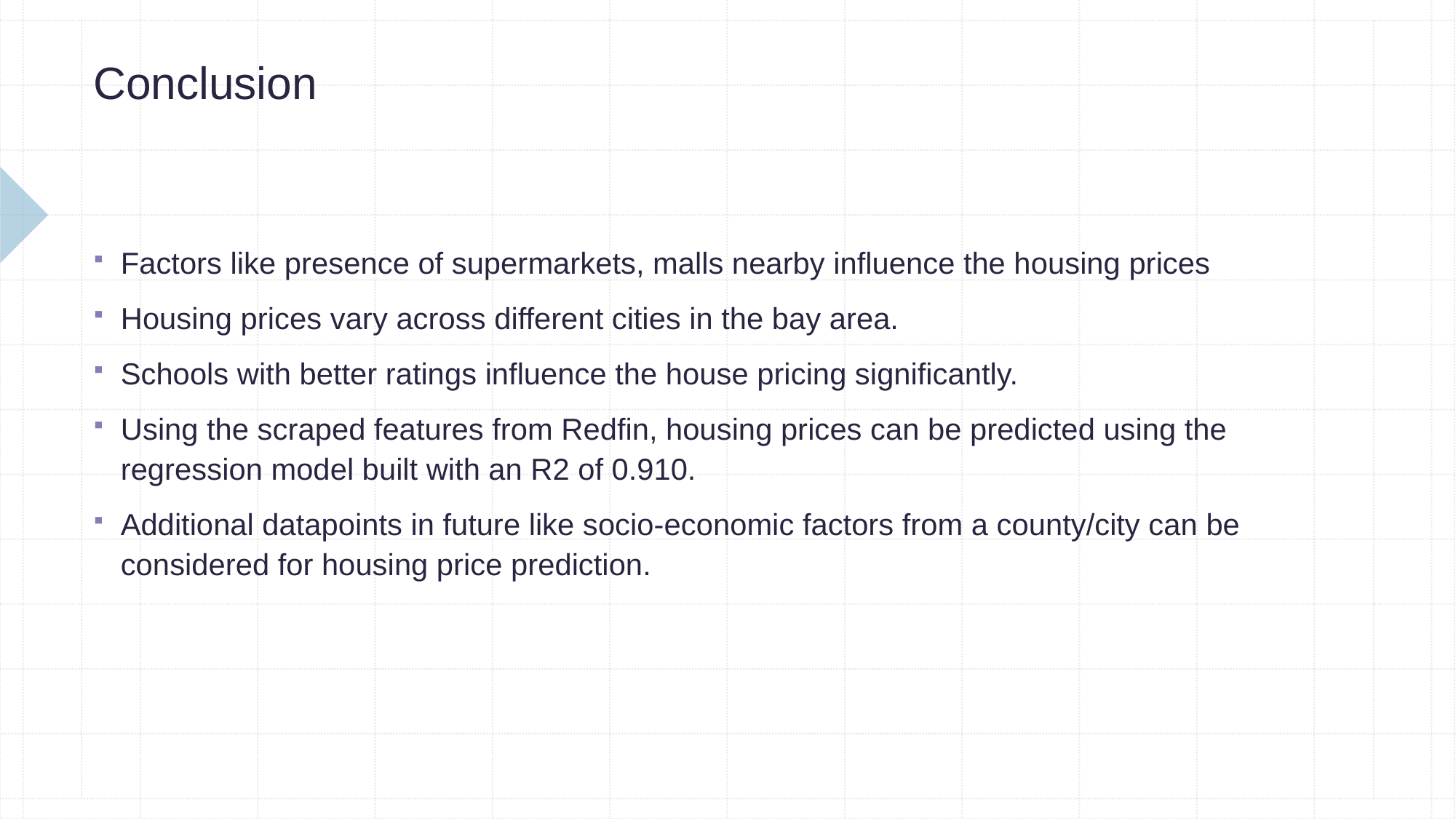

# Conclusion

Factors like presence of supermarkets, malls nearby influence the housing prices
Housing prices vary across different cities in the bay area.
Schools with better ratings influence the house pricing significantly.
Using the scraped features from Redfin, housing prices can be predicted using the regression model built with an R2 of 0.910.
Additional datapoints in future like socio-economic factors from a county/city can be considered for housing price prediction.